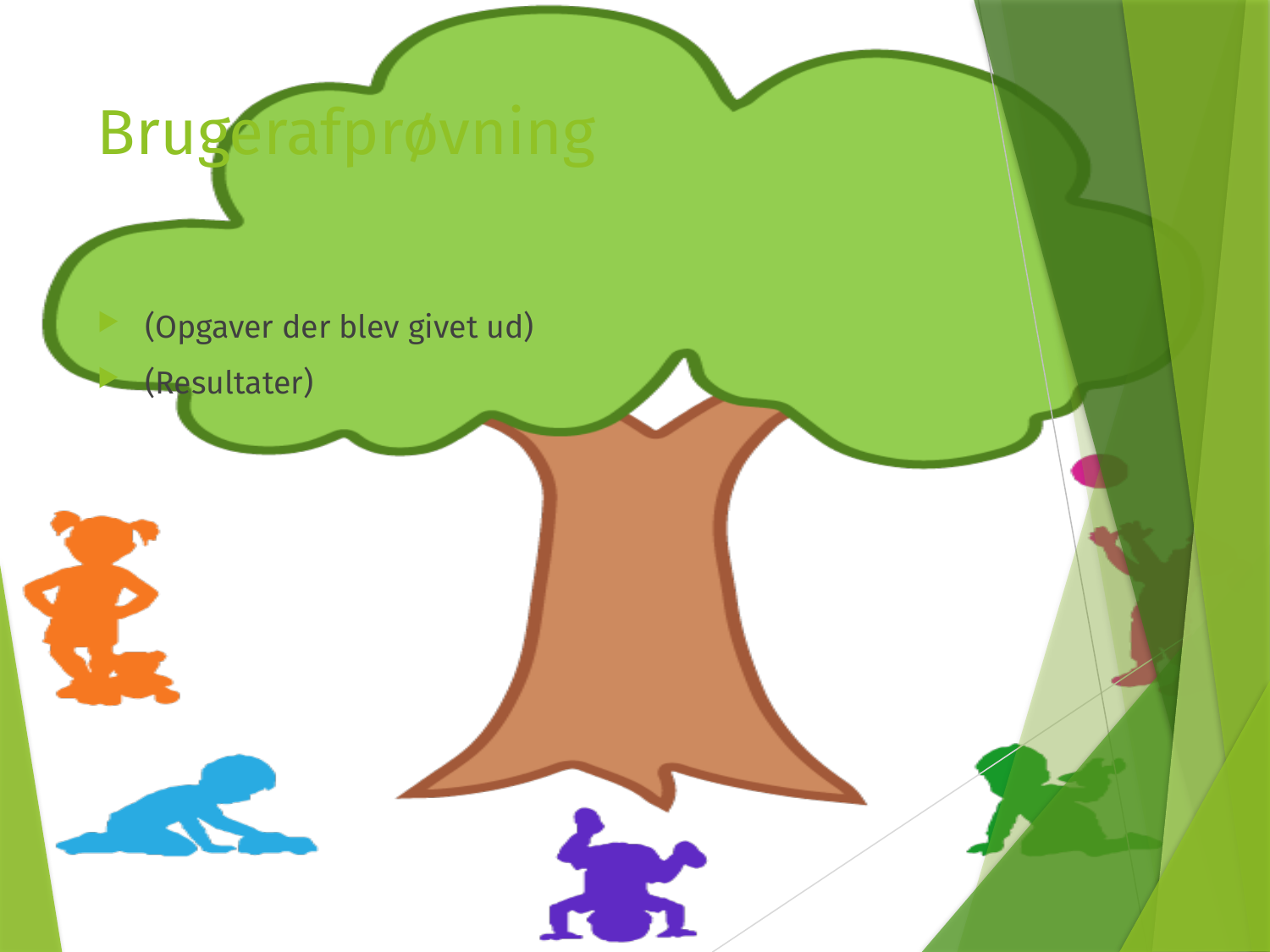

# Brugerafprøvning
(Opgaver der blev givet ud)
(Resultater)